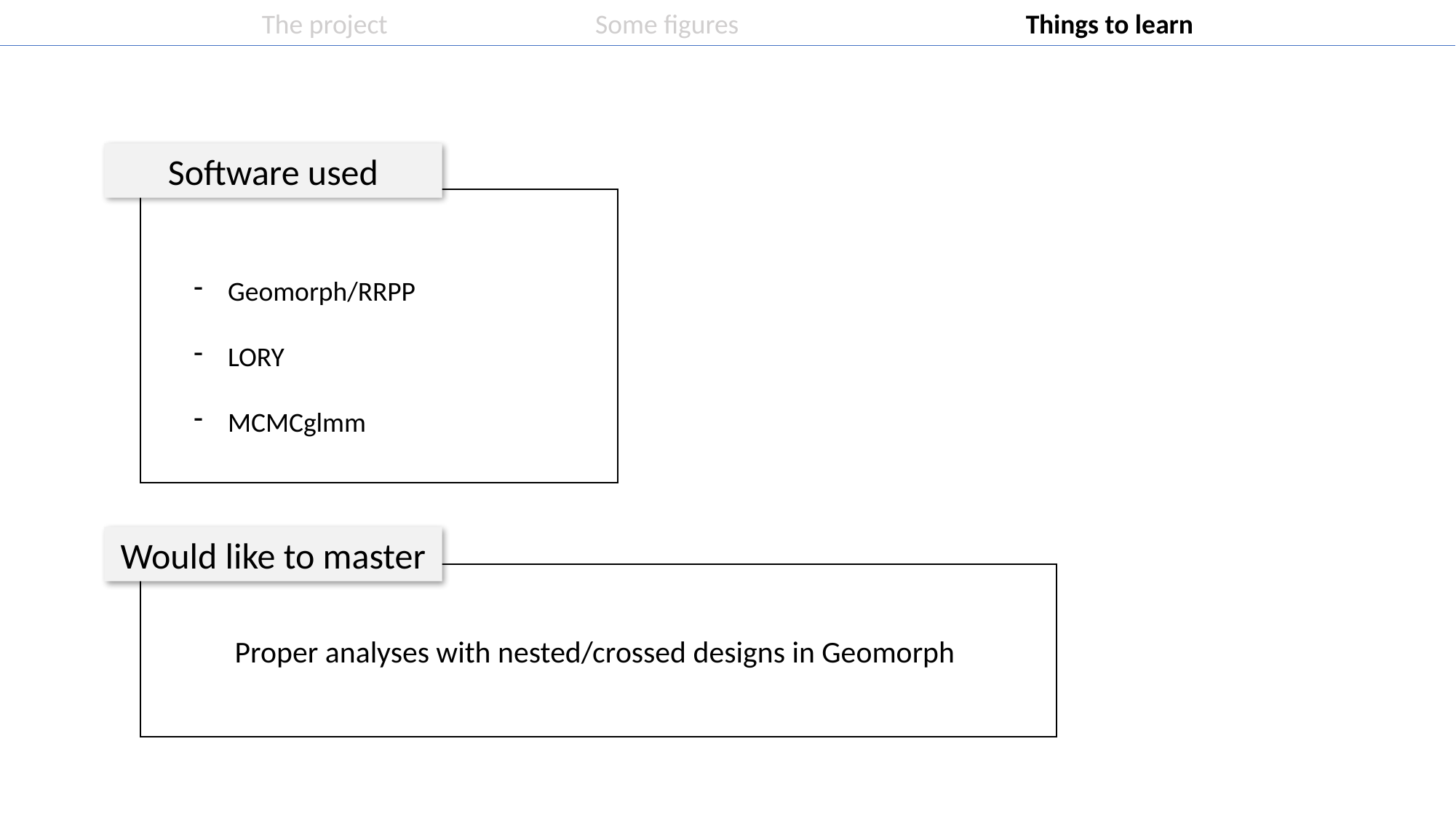

The project		 Some figures			Things to learn
Software used

Geomorph/RRPP
LORY
MCMCglmm
Would like to master
Proper analyses with nested/crossed designs in Geomorph